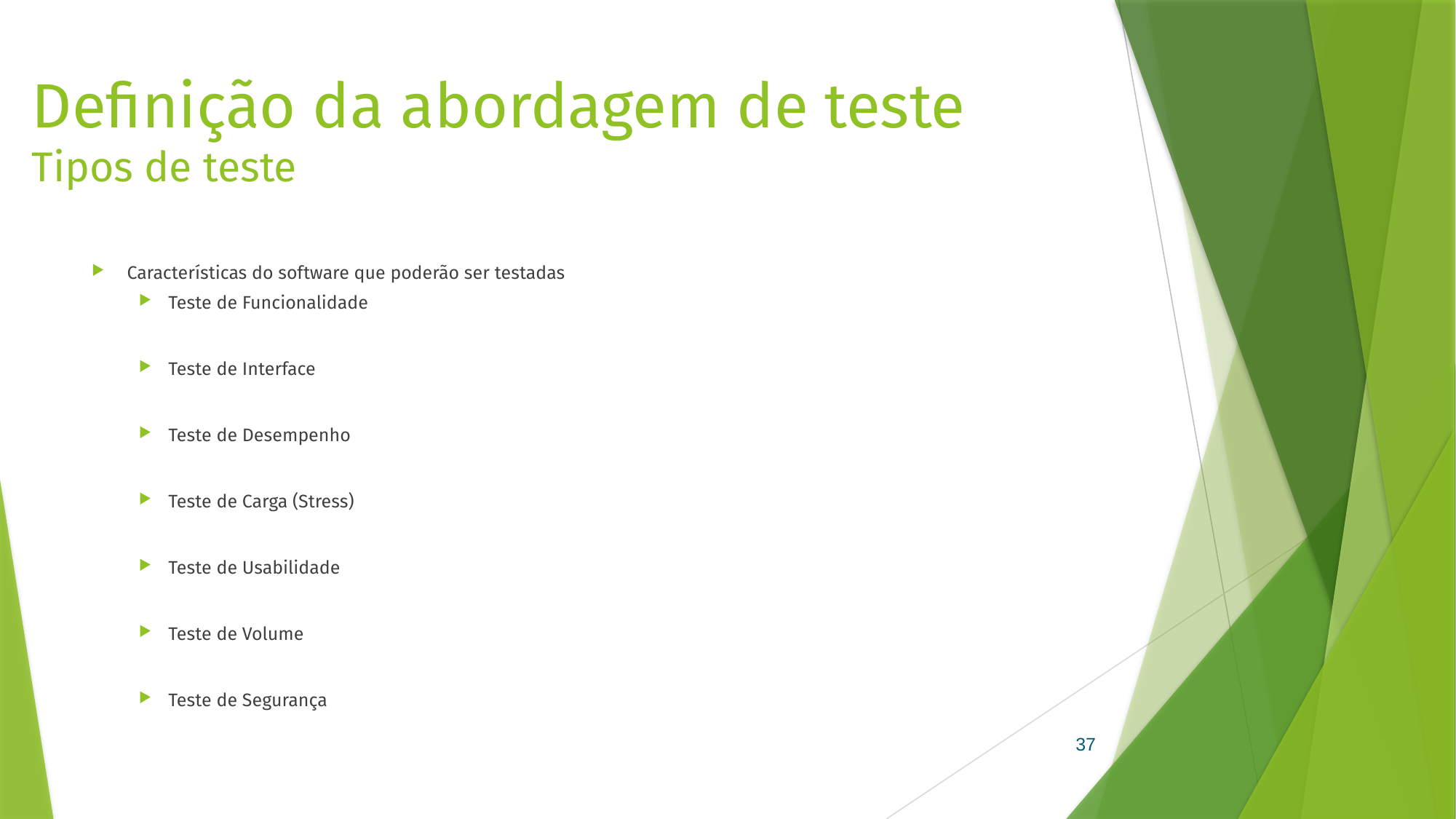

# Definição da abordagem de teste Tipos de teste
Características do software que poderão ser testadas
Teste de Funcionalidade

Teste de Interface

Teste de Desempenho

Teste de Carga (Stress)

Teste de Usabilidade

Teste de Volume

Teste de Segurança
37